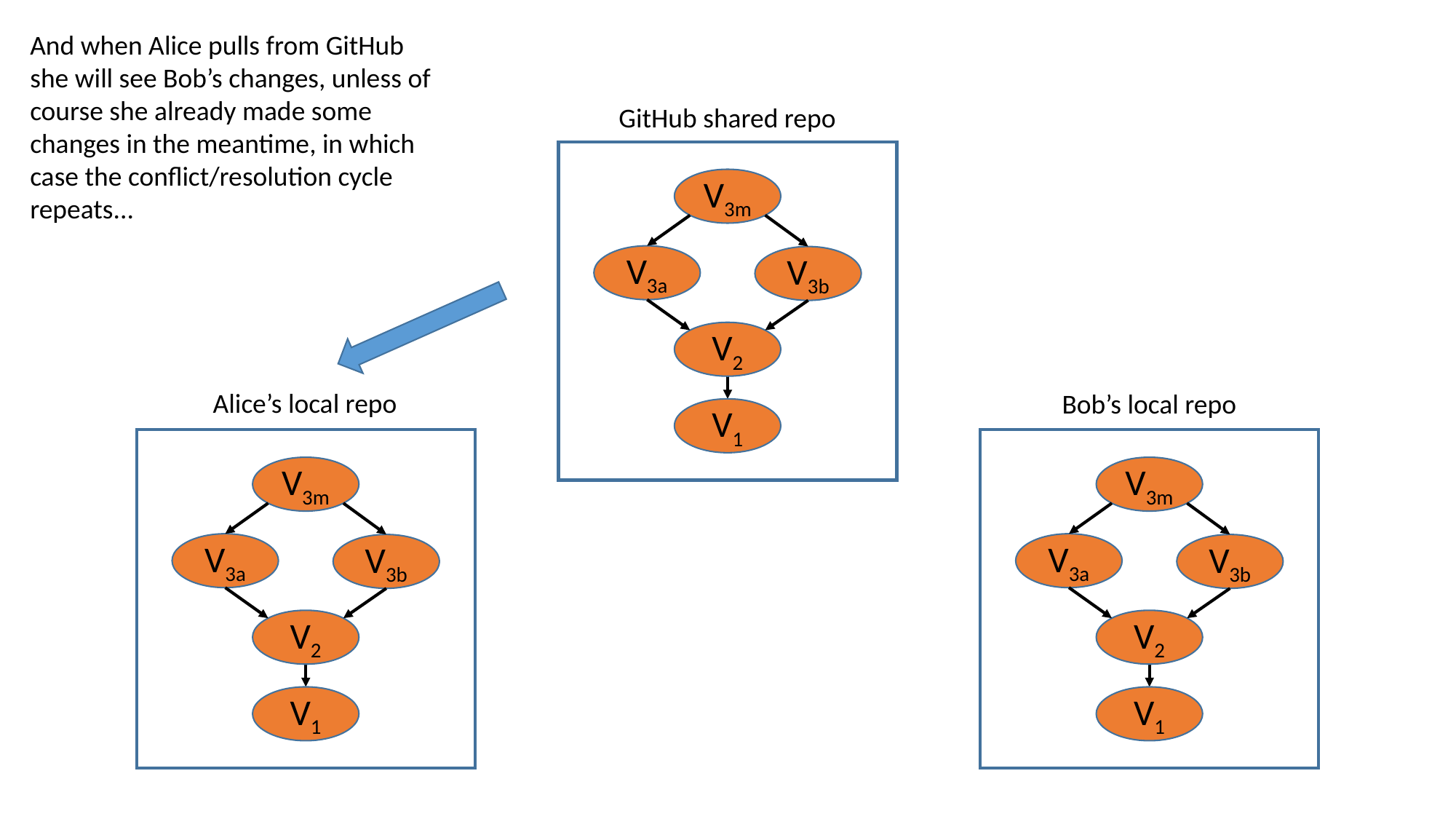

And when Alice pulls from GitHub she will see Bob’s changes, unless of course she already made some changes in the meantime, in which case the conflict/resolution cycle repeats...
GitHub shared repo

V3m

V3a
V3b
V2
Alice’s local repo
Bob’s local repo
V1

V3m
V3m
V3a
V3a
V3b
V3b
V2
V2
V1
V1